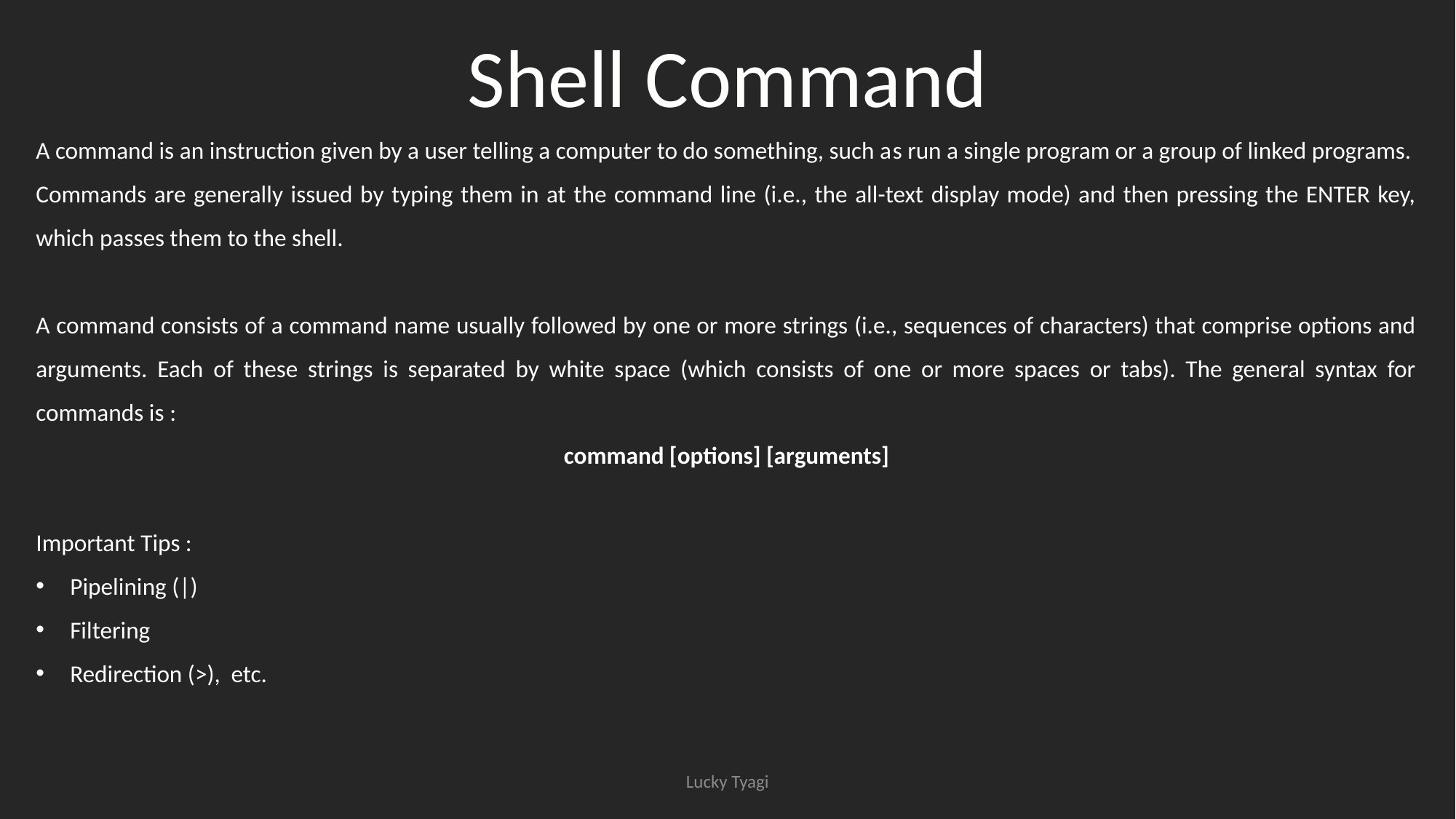

Shell Command
A command is an instruction given by a user telling a computer to do something, such as run a single program or a group of linked programs.
Commands are generally issued by typing them in at the command line (i.e., the all-text display mode) and then pressing the ENTER key, which passes them to the shell.

A command consists of a command name usually followed by one or more strings (i.e., sequences of characters) that comprise options and arguments. Each of these strings is separated by white space (which consists of one or more spaces or tabs). The general syntax for commands is :
command [options] [arguments]

Important Tips :
Pipelining (|)
Filtering
Redirection (>),  etc.

Lucky Tyagi
19